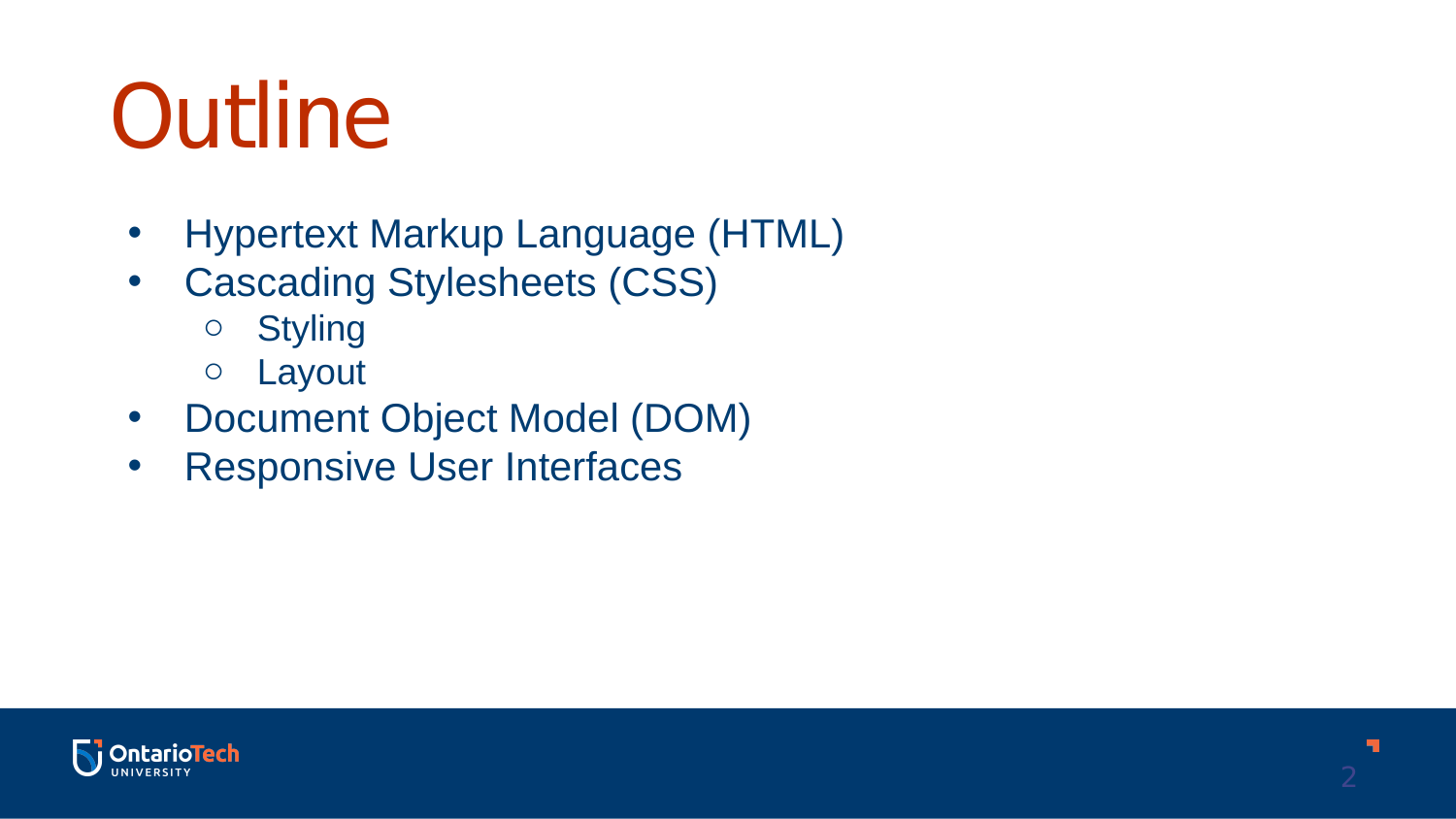

Outline
Hypertext Markup Language (HTML)
Cascading Stylesheets (CSS)
Styling
Layout
Document Object Model (DOM)
Responsive User Interfaces
2